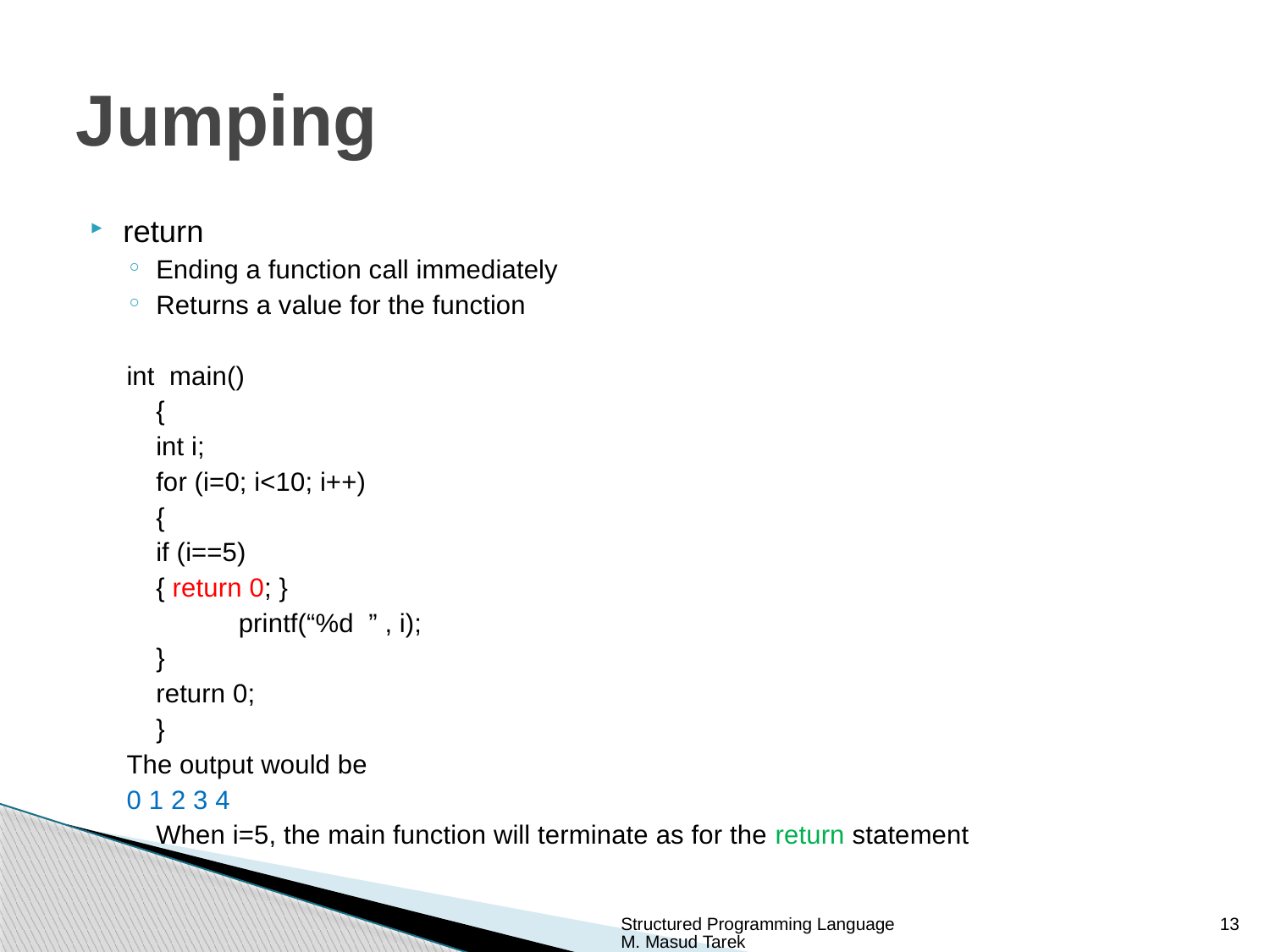

# Jumping
return
Ending a function call immediately
Returns a value for the function

int  main()
		{
			int i;
			for (i=0; i<10; i++)
				{
					if (i==5)
						{ return 0; }
		 		printf(“%d  ” , i);
				}
			return 0;
		}
The output would be
0 1 2 3 4
	When i=5, the main function will terminate as for the return statement
Structured Programming Language     M. Masud Tarek
13